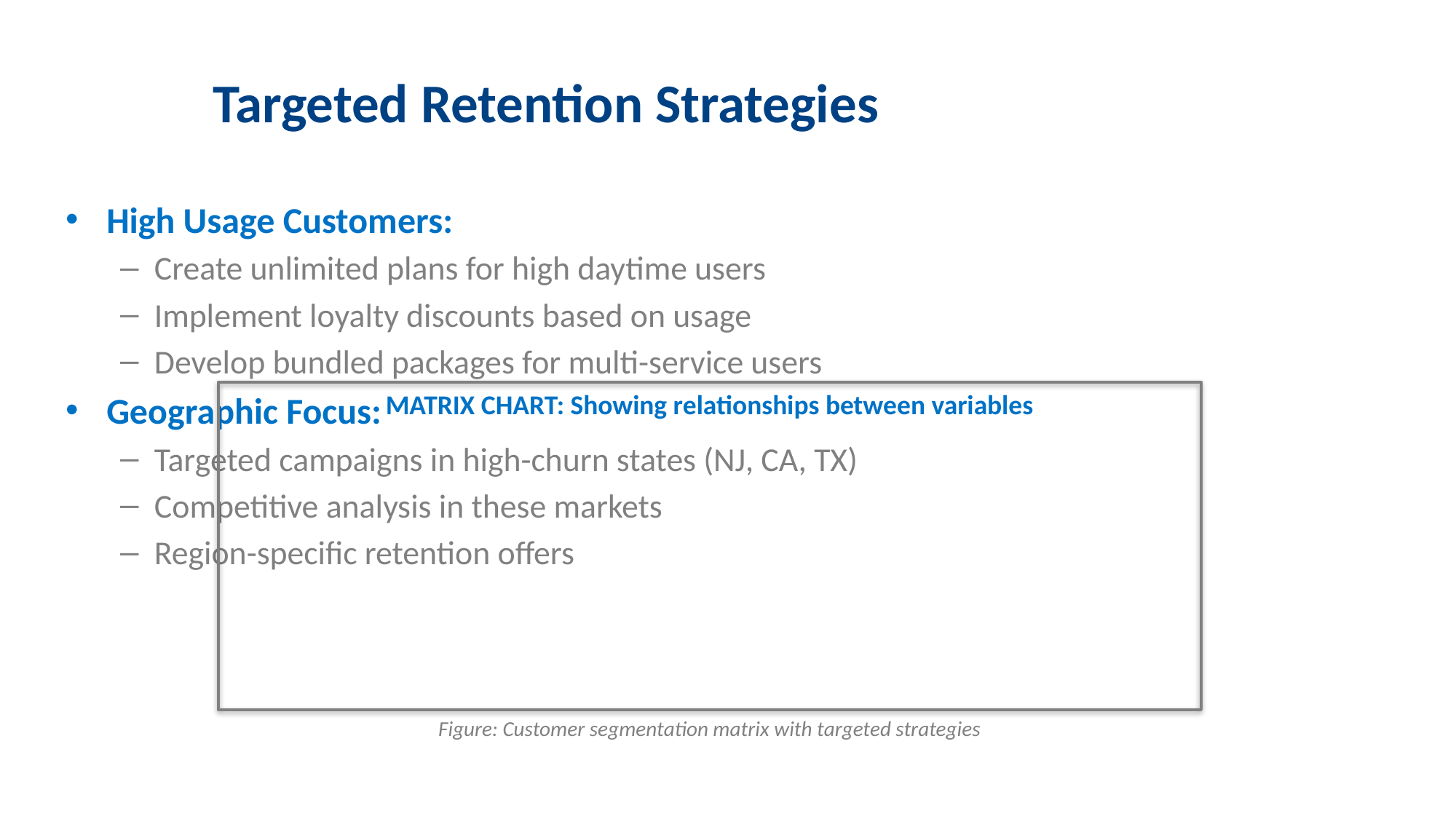

# Targeted Retention Strategies
High Usage Customers:
Create unlimited plans for high daytime users
Implement loyalty discounts based on usage
Develop bundled packages for multi-service users
Geographic Focus:
Targeted campaigns in high-churn states (NJ, CA, TX)
Competitive analysis in these markets
Region-specific retention offers
MATRIX CHART: Showing relationships between variables

Figure: Customer segmentation matrix with targeted strategies